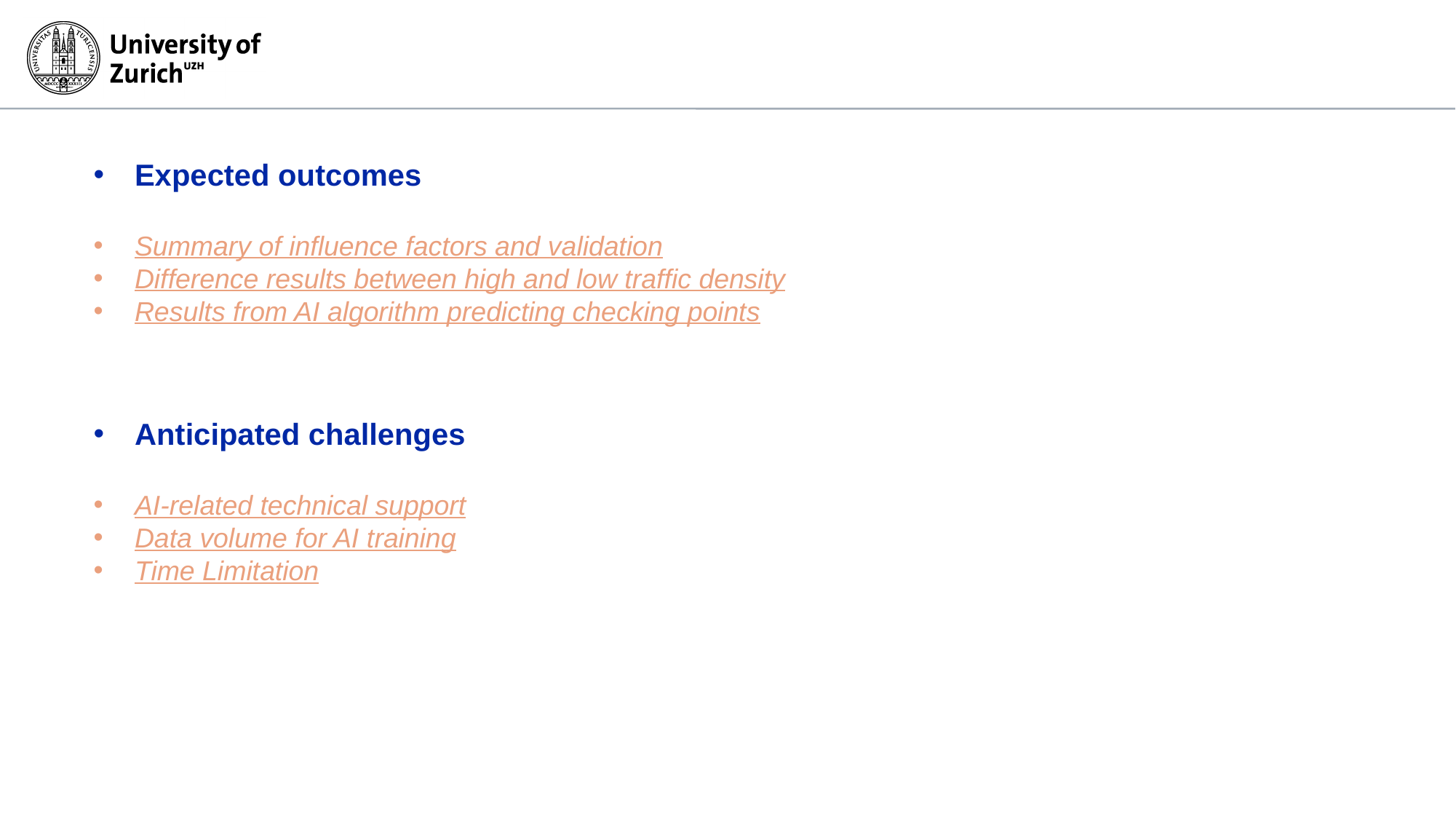

Expected outcomes

Summary of influence factors and validation
Difference results between high and low traffic density
Results from AI algorithm predicting checking points

Anticipated challenges

AI-related technical support
Data volume for AI training
Time Limitation